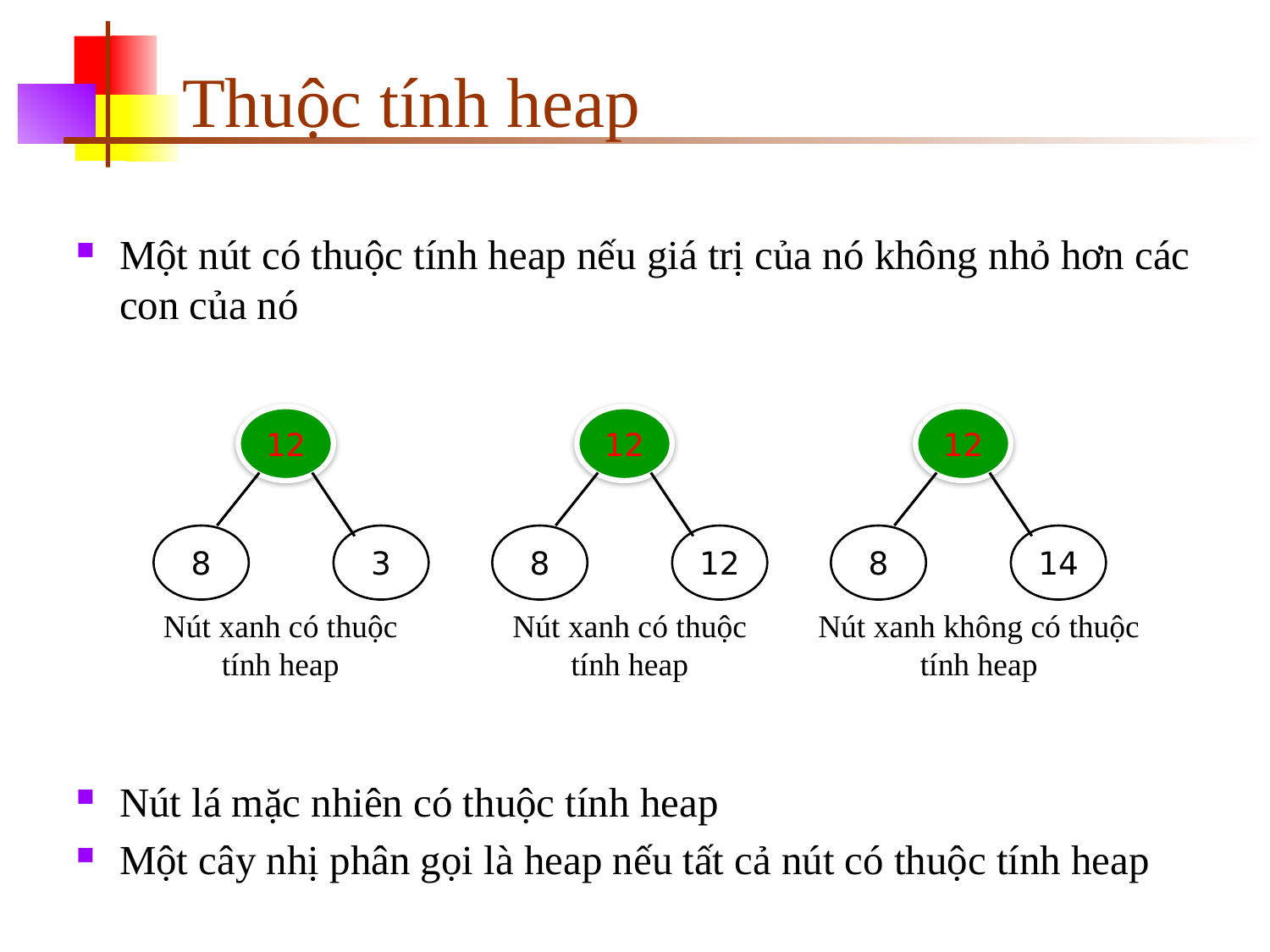

# Thuộc tính heap
Một nút có thuộc tính heap nếu giá trị của nó không nhỏ hơn các con của nó

Nút lá mặc nhiên có thuộc tính heap
Một cây nhị phân gọi là heap nếu tất cả nút có thuộc tính heap
12

8
3
Nút xanh có thuộc tính heap
12

8
12
Nút xanh có thuộc tính heap
12

8
14
Nút xanh không có thuộc tính heap